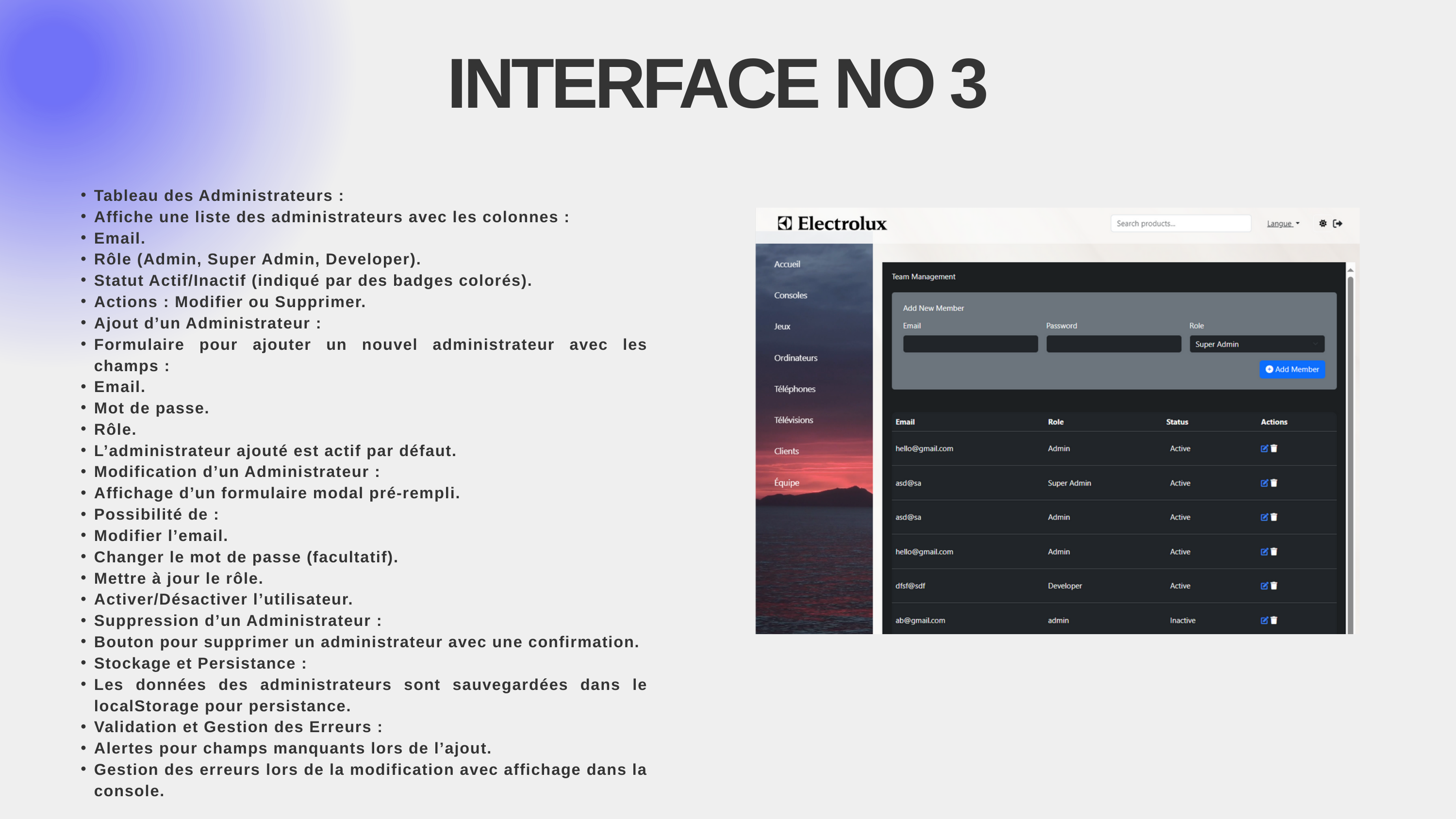

INTERFACE NO 3
Tableau des Administrateurs :
Affiche une liste des administrateurs avec les colonnes :
Email.
Rôle (Admin, Super Admin, Developer).
Statut Actif/Inactif (indiqué par des badges colorés).
Actions : Modifier ou Supprimer.
Ajout d’un Administrateur :
Formulaire pour ajouter un nouvel administrateur avec les champs :
Email.
Mot de passe.
Rôle.
L’administrateur ajouté est actif par défaut.
Modification d’un Administrateur :
Affichage d’un formulaire modal pré-rempli.
Possibilité de :
Modifier l’email.
Changer le mot de passe (facultatif).
Mettre à jour le rôle.
Activer/Désactiver l’utilisateur.
Suppression d’un Administrateur :
Bouton pour supprimer un administrateur avec une confirmation.
Stockage et Persistance :
Les données des administrateurs sont sauvegardées dans le localStorage pour persistance.
Validation et Gestion des Erreurs :
Alertes pour champs manquants lors de l’ajout.
Gestion des erreurs lors de la modification avec affichage dans la console.

Presentation 2024

-
Thynk Unlimited